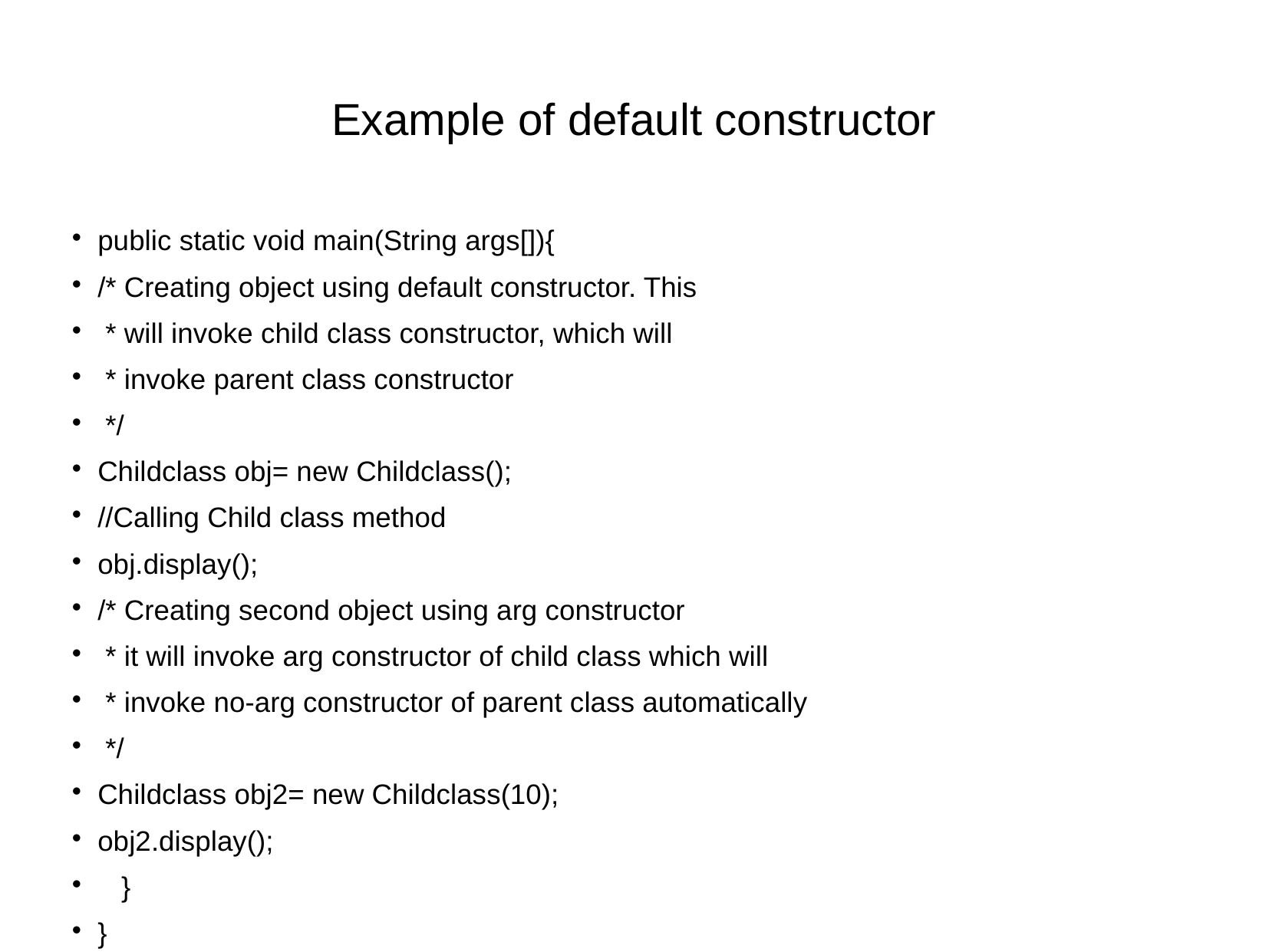

Example of default constructor
public static void main(String args[]){
/* Creating object using default constructor. This
 * will invoke child class constructor, which will
 * invoke parent class constructor
 */
Childclass obj= new Childclass();
//Calling Child class method
obj.display();
/* Creating second object using arg constructor
 * it will invoke arg constructor of child class which will
 * invoke no-arg constructor of parent class automatically
 */
Childclass obj2= new Childclass(10);
obj2.display();
   }
}